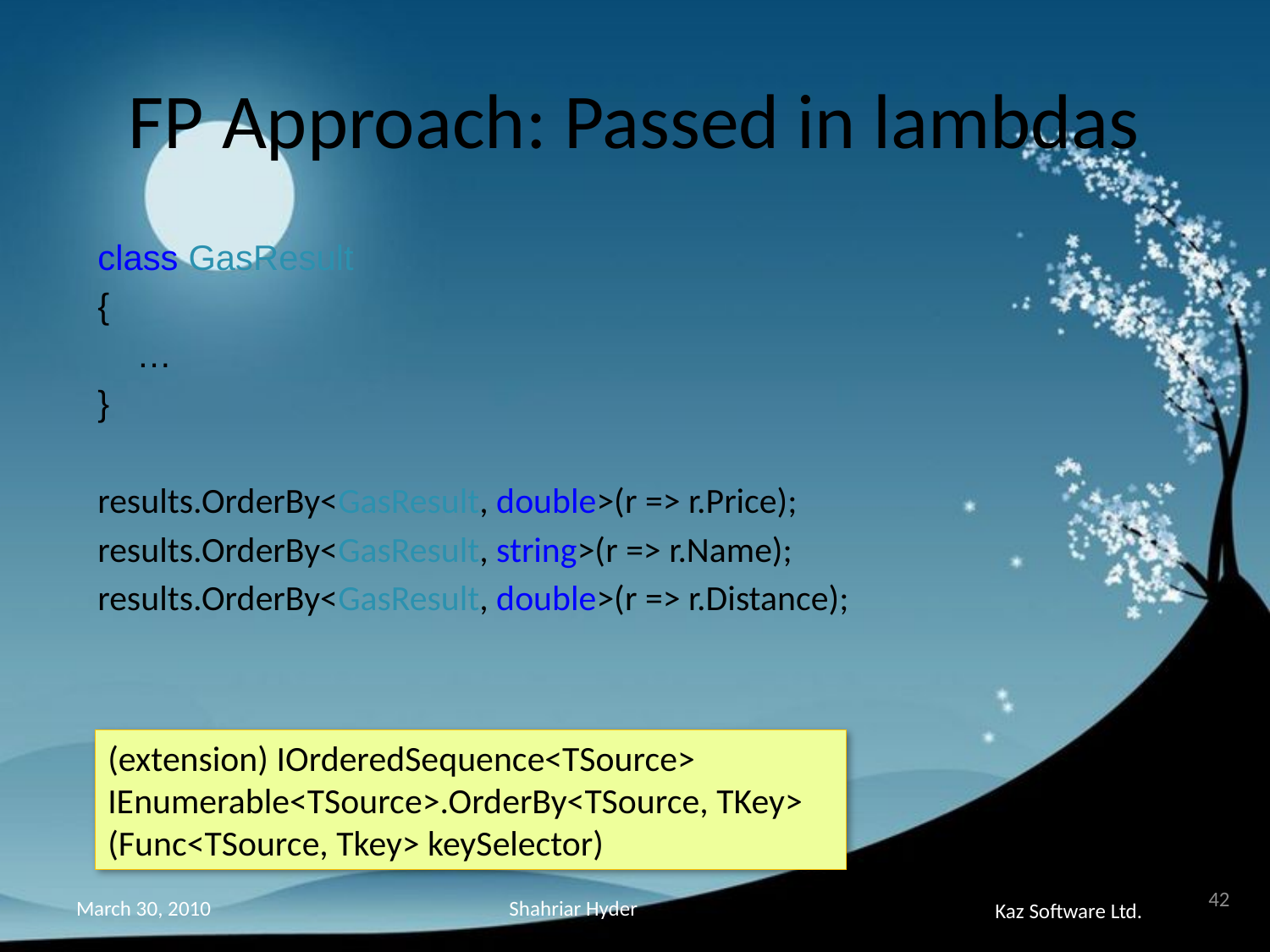

# FP Approach: Passed in lambdas
class GasResult
{
    …
}

results.OrderBy<GasResult, double>(r => r.Price);
results.OrderBy<GasResult, string>(r => r.Name);
results.OrderBy<GasResult, double>(r => r.Distance);
(extension) IOrderedSequence<TSource> IEnumerable<TSource>.OrderBy<TSource, TKey>
(Func<TSource, Tkey> keySelector)
42
Shahriar Hyder
March 30, 2010
Kaz Software Ltd.